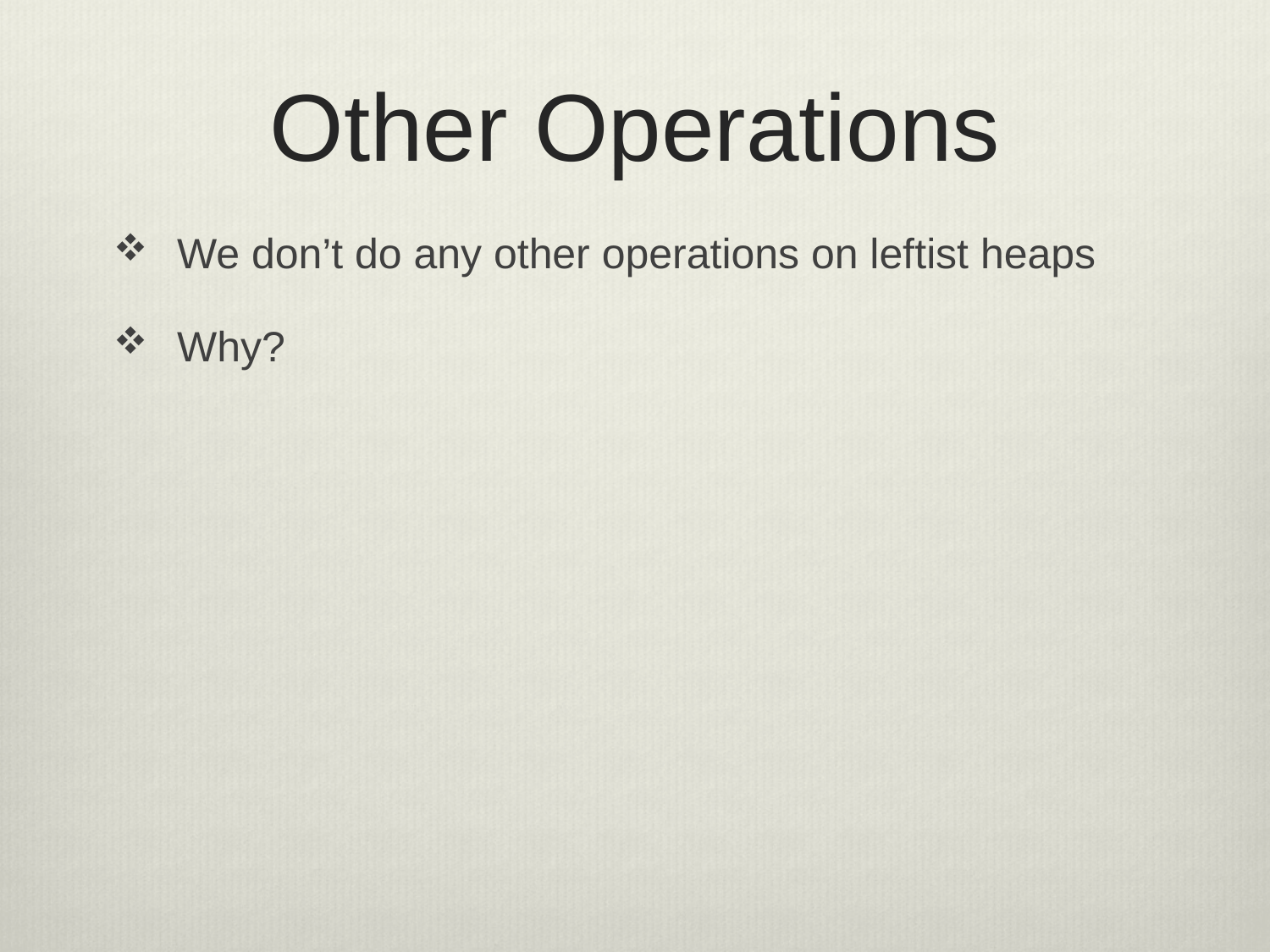

# Other Operations
We don’t do any other operations on leftist heaps
Why?